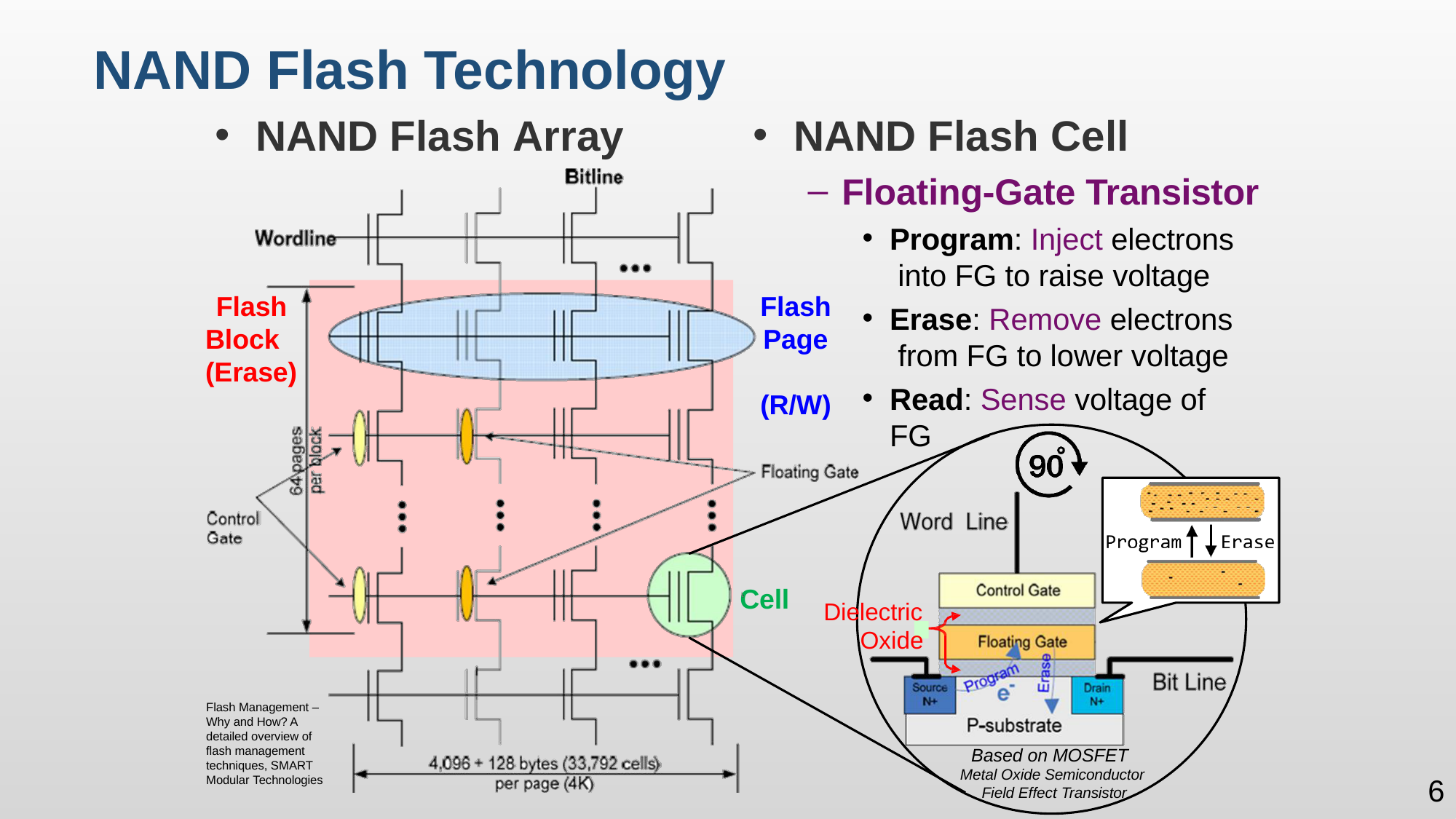

NAND Flash Technology
NAND Flash Cell
Floating-Gate Transistor
Program: Inject electrons  into FG to raise voltage
Flash
NAND Flash Array

Flash  Block  (Erase)
Erase: Remove electrons  from FG to lower voltage
Read: Sense voltage of FG
Page  (R/W)

Cell
Dielectric
Oxide

Flash Management –  Why and How? A  detailed overview of  flash management  techniques, SMART  Modular Technologies
Based on MOSFET  Metal Oxide Semiconductor  Field Effect Transistor
6